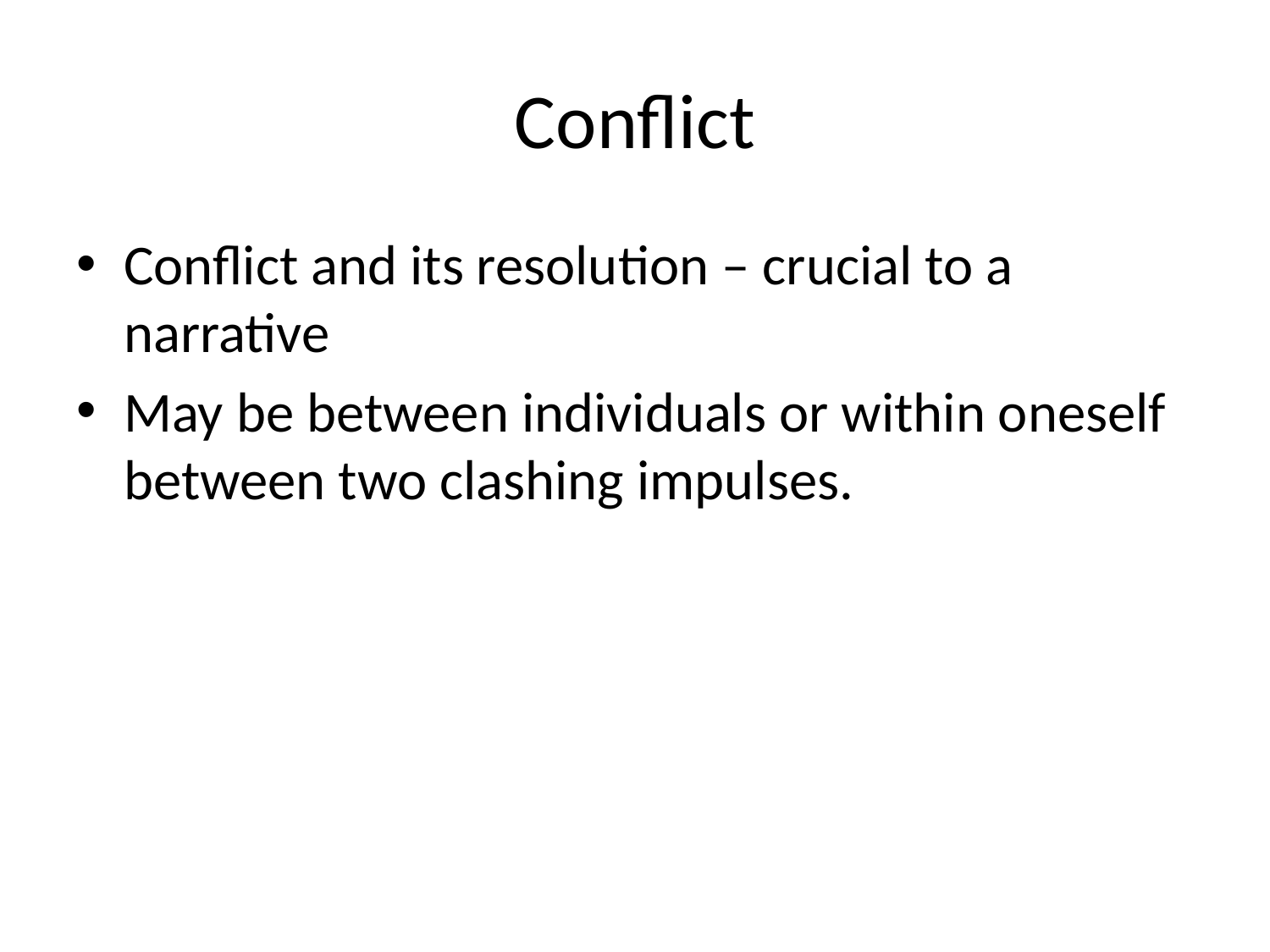

# Conflict
Conflict and its resolution – crucial to a narrative
May be between individuals or within oneself between two clashing impulses.